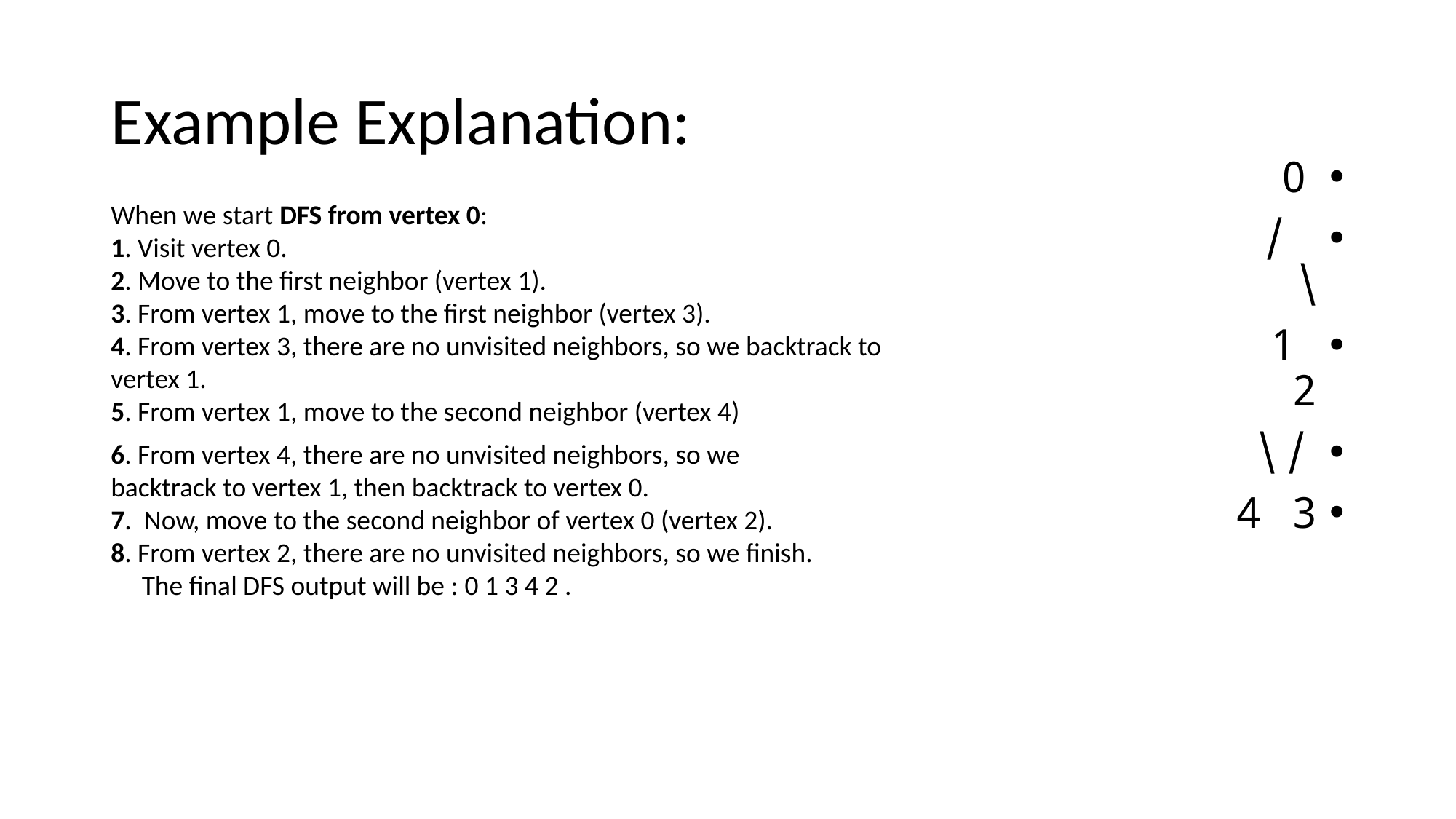

# Example Explanation:
 0
   / \
  1   2
 / \
3   4
When we start DFS from vertex 0:
1. Visit vertex 0.
2. Move to the first neighbor (vertex 1).
3. From vertex 1, move to the first neighbor (vertex 3).
4. From vertex 3, there are no unvisited neighbors, so we backtrack to vertex 1.
5. From vertex 1, move to the second neighbor (vertex 4)
6. From vertex 4, there are no unvisited neighbors, so we backtrack to vertex 1, then backtrack to vertex 0.
7.  Now, move to the second neighbor of vertex 0 (vertex 2).
8. From vertex 2, there are no unvisited neighbors, so we finish.
     The final DFS output will be : 0 1 3 4 2 .